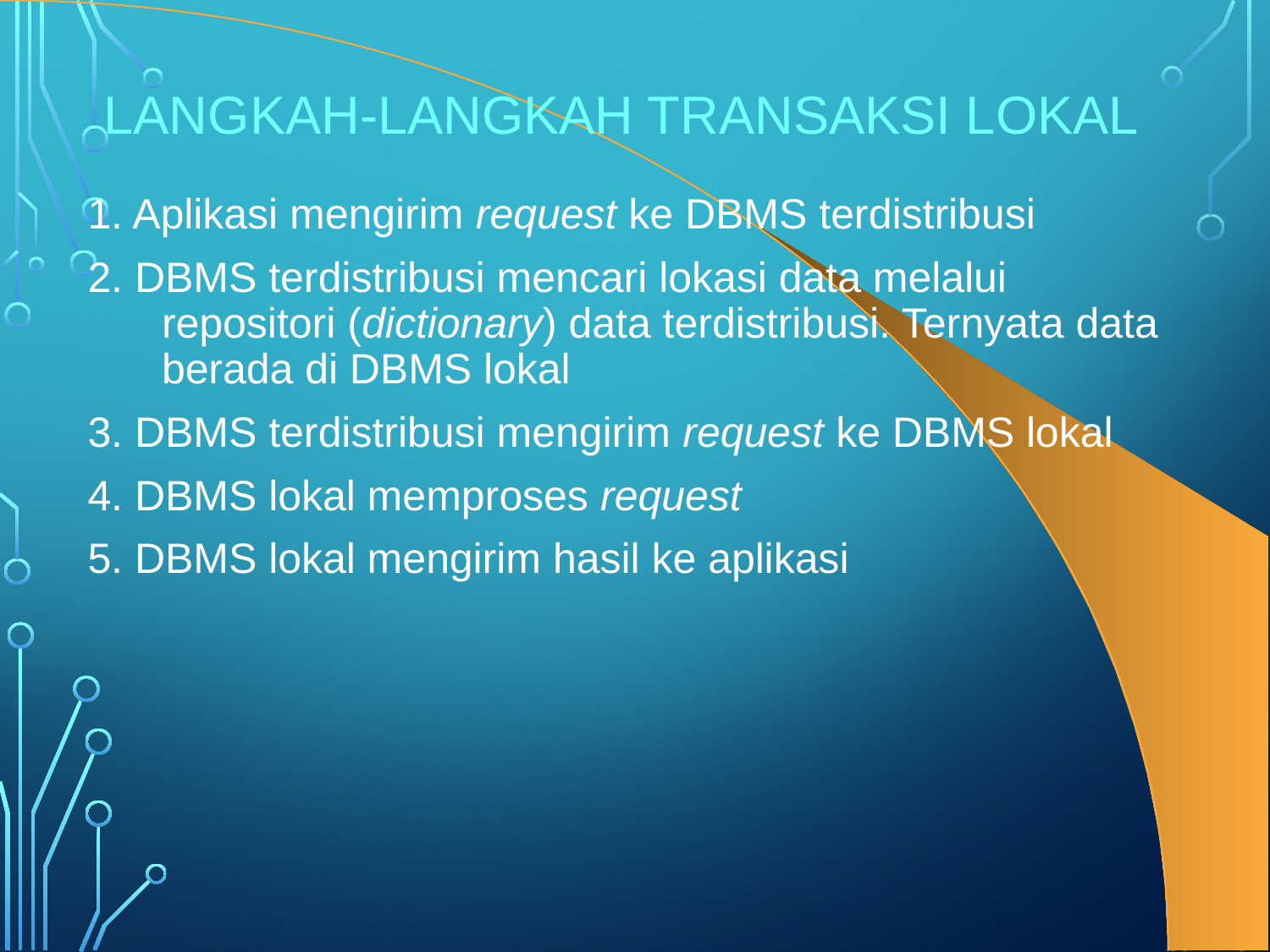

# Langkah-langkah Transaksi Lokal
1. Aplikasi mengirim request ke DBMS terdistribusi
2. DBMS terdistribusi mencari lokasi data melalui repositori (dictionary) data terdistribusi. Ternyata data berada di DBMS lokal
3. DBMS terdistribusi mengirim request ke DBMS lokal
4. DBMS lokal memproses request
5. DBMS lokal mengirim hasil ke aplikasi